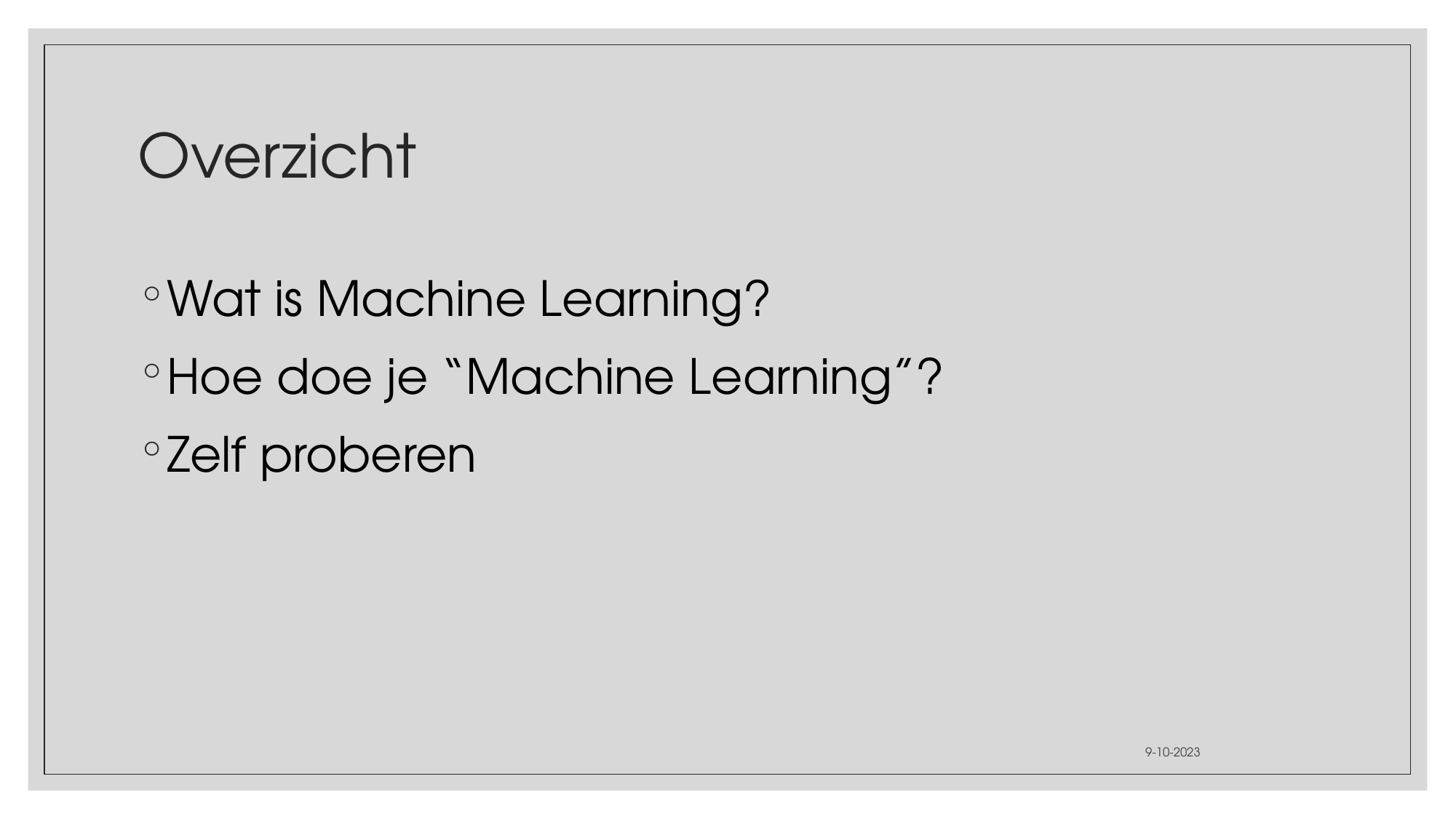

# Overzicht
Wat is Machine Learning?
Hoe doe je “Machine Learning”?
Zelf proberen
9-10-2023